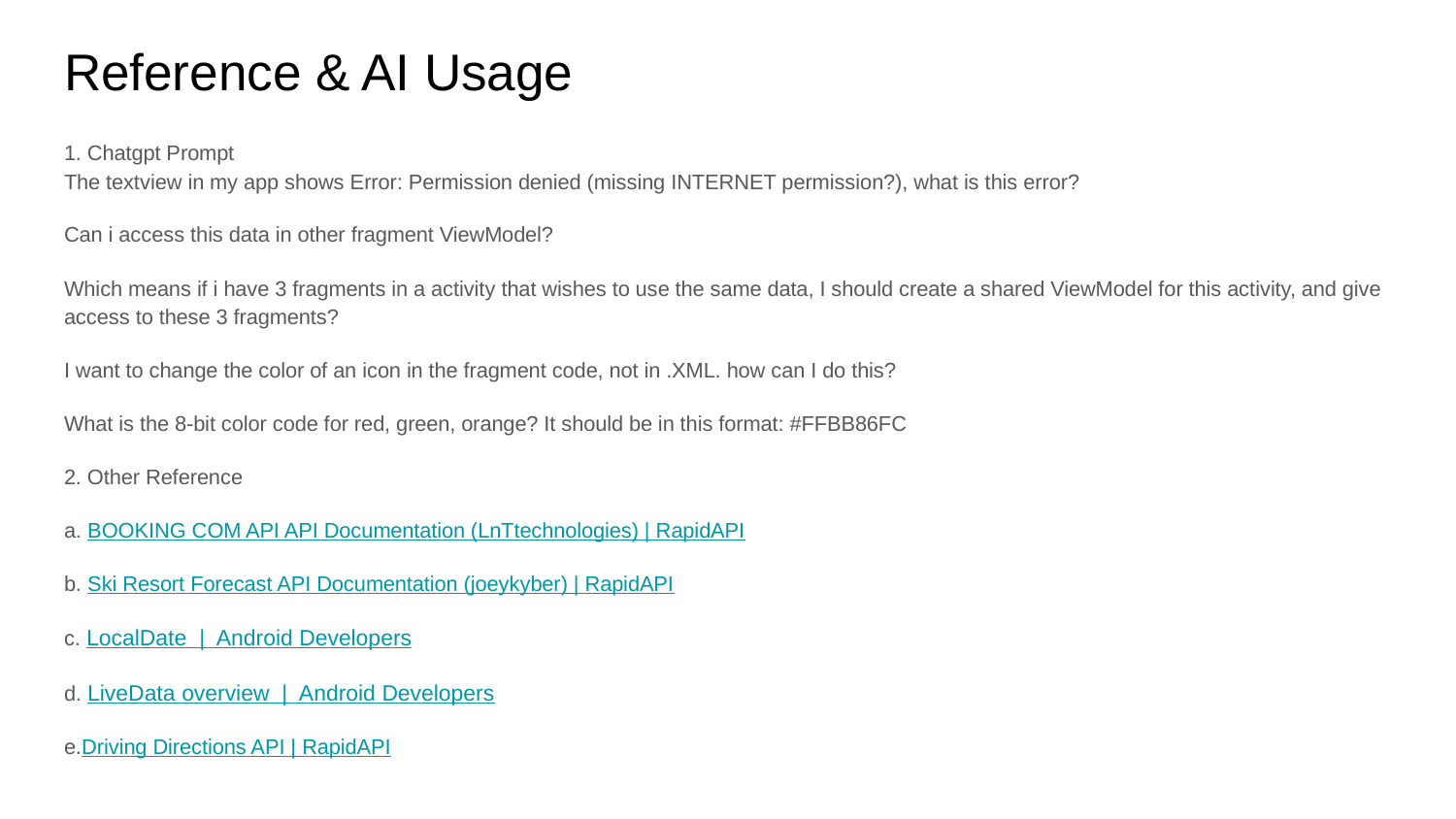

# Reference & AI Usage
1. Chatgpt Prompt
The textview in my app shows Error: Permission denied (missing INTERNET permission?), what is this error?
Can i access this data in other fragment ViewModel?
Which means if i have 3 fragments in a activity that wishes to use the same data, I should create a shared ViewModel for this activity, and give access to these 3 fragments?
I want to change the color of an icon in the fragment code, not in .XML. how can I do this?
What is the 8-bit color code for red, green, orange? It should be in this format: #FFBB86FC
2. Other Reference
a. BOOKING COM API API Documentation (LnTtechnologies) | RapidAPI
b. Ski Resort Forecast API Documentation (joeykyber) | RapidAPI
c. LocalDate  |  Android Developers
d. LiveData overview  |  Android Developers
e.Driving Directions API | RapidAPI